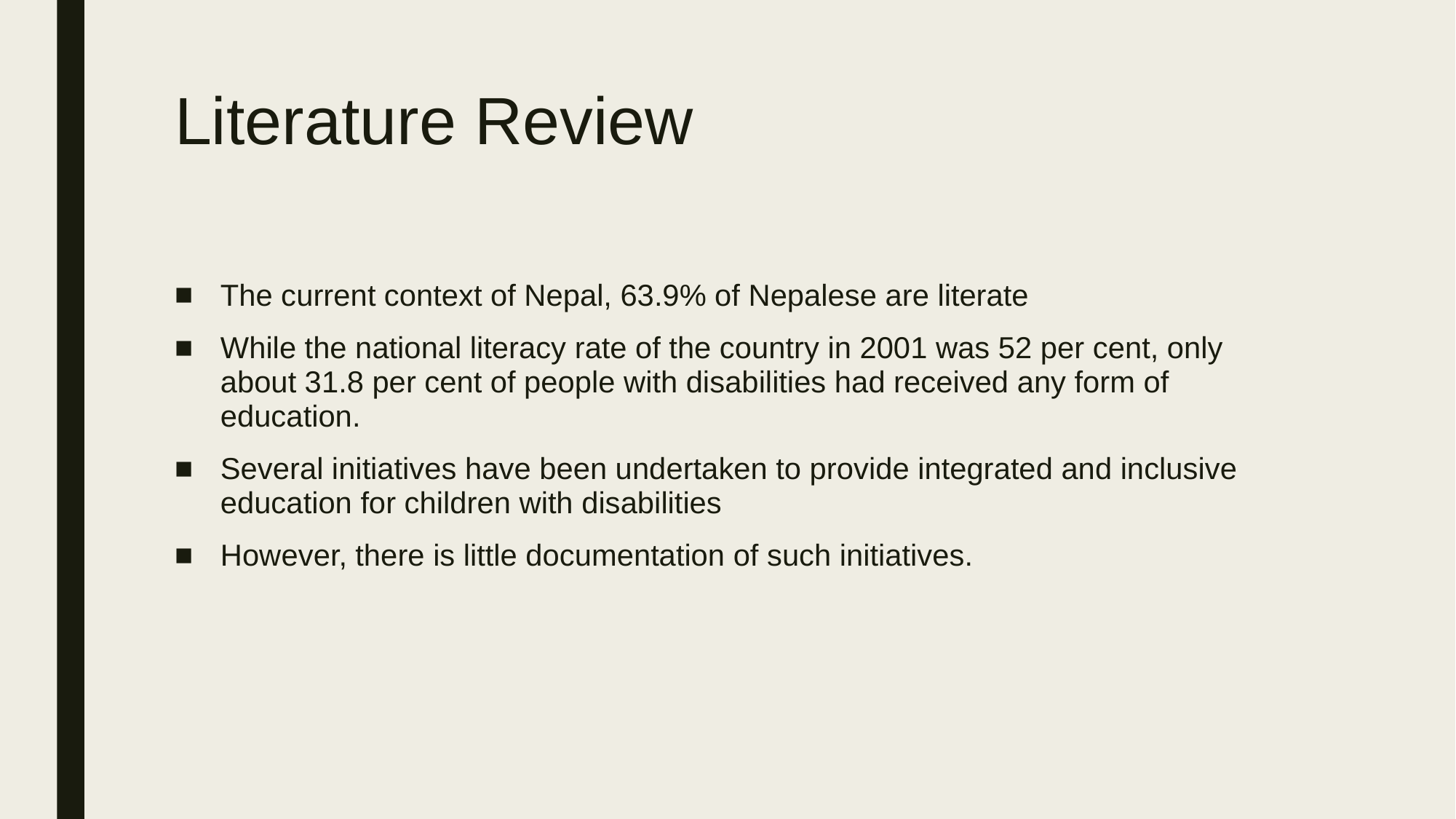

# Literature Review
The current context of Nepal, 63.9% of Nepalese are literate
While the national literacy rate of the country in 2001 was 52 per cent, only about 31.8 per cent of people with disabilities had received any form of education.
Several initiatives have been undertaken to provide integrated and inclusive education for children with disabilities
However, there is little documentation of such initiatives.